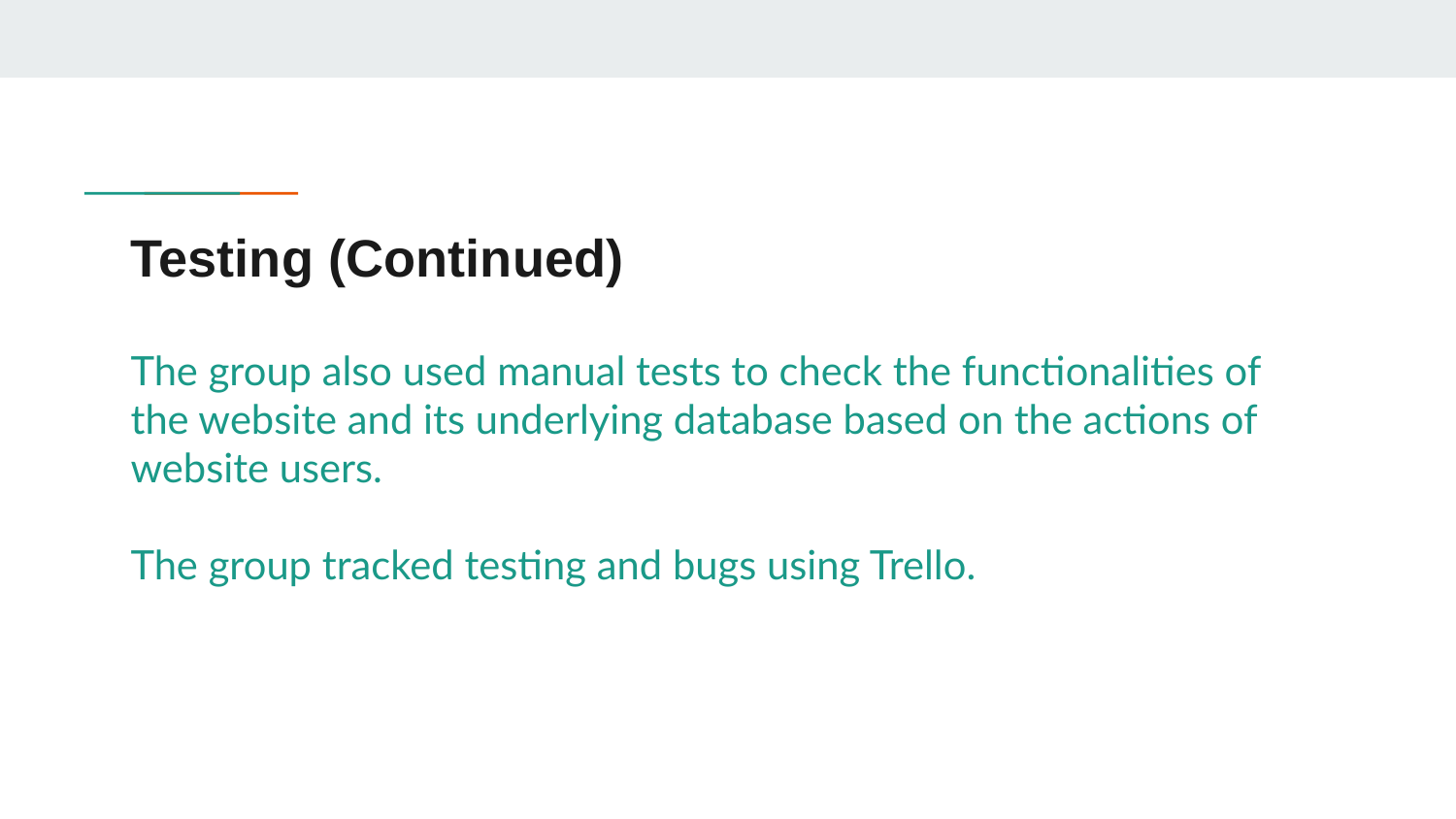

# Testing (Continued)
The group also used manual tests to check the functionalities of the website and its underlying database based on the actions of website users.

The group tracked testing and bugs using Trello.